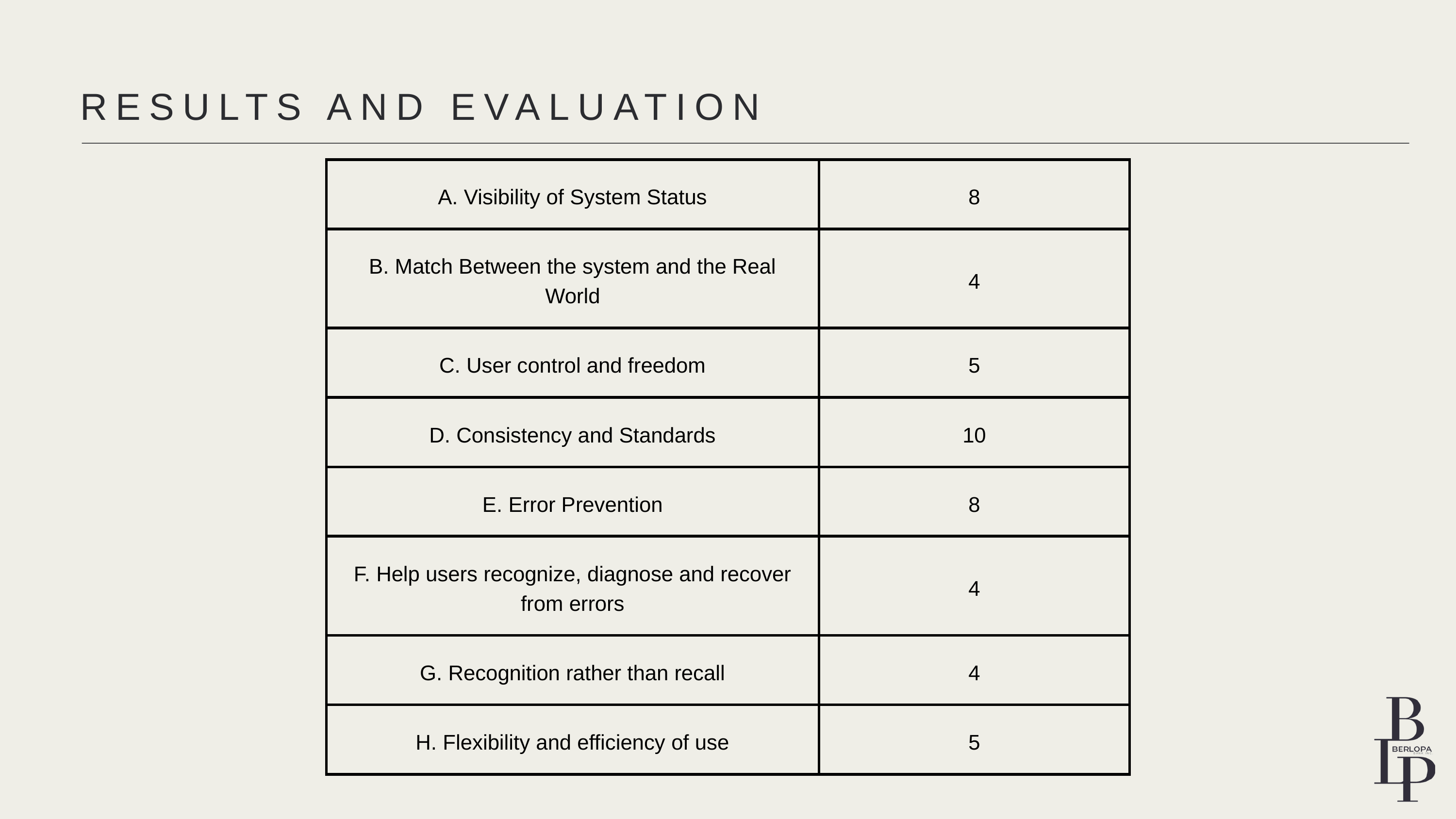

RESULTS AND EVALUATION

| A. Visibility of System Status | 8 |
| --- | --- |
| B. Match Between the system and the Real World | 4 |
| C. User control and freedom | 5 |
| D. Consistency and Standards | 10 |
| E. Error Prevention | 8 |
| F. Help users recognize, diagnose and recover from errors | 4 |
| G. Recognition rather than recall | 4 |
| H. Flexibility and efficiency of use | 5 |